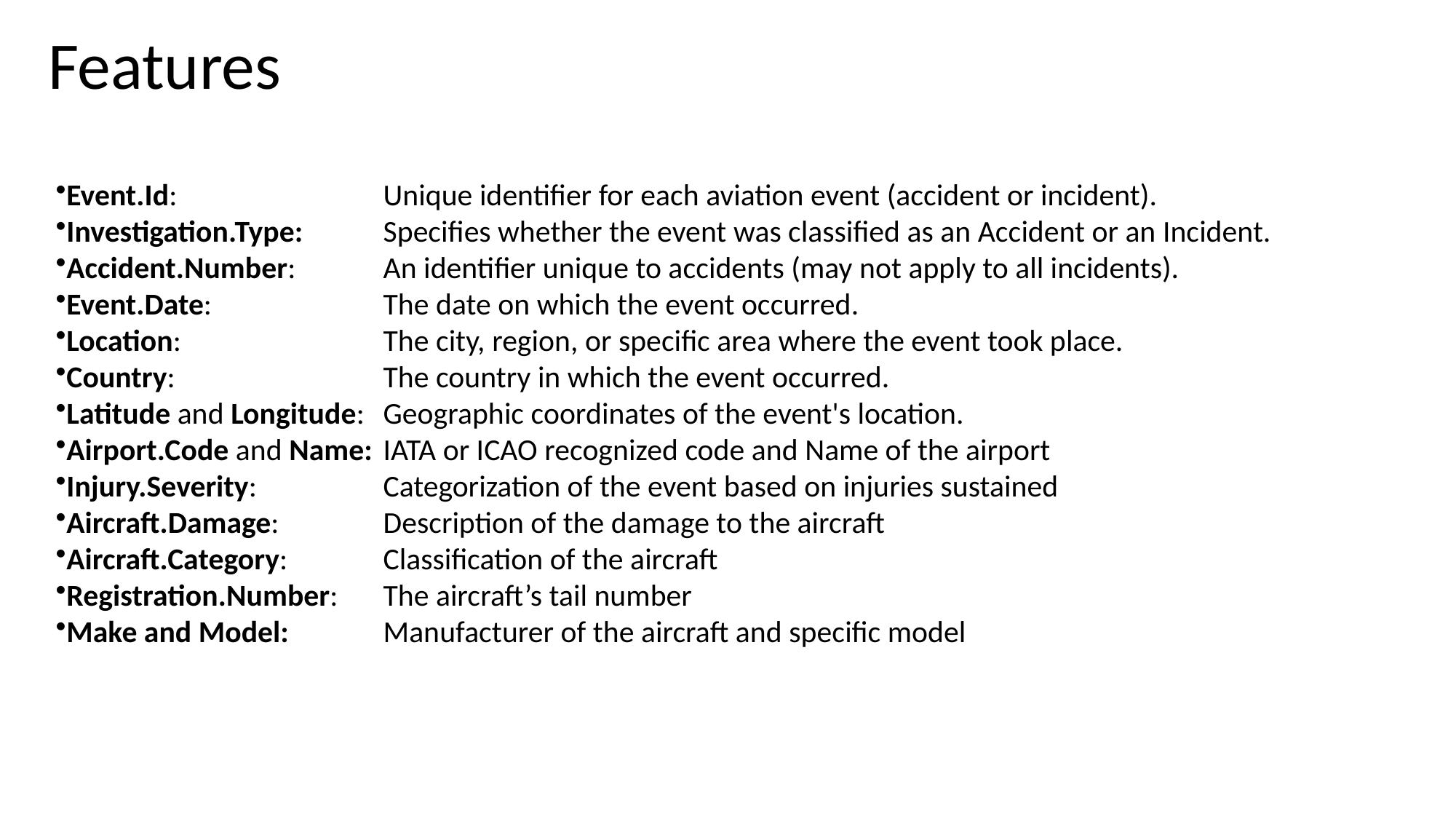

# Features
Event.Id:		Unique identifier for each aviation event (accident or incident).
Investigation.Type:  	Specifies whether the event was classified as an Accident or an Incident.
Accident.Number: 	An identifier unique to accidents (may not apply to all incidents).
Event.Date:		The date on which the event occurred.
Location:		The city, region, or specific area where the event took place.
Country:		The country in which the event occurred.
Latitude and Longitude:	Geographic coordinates of the event's location.
Airport.Code and Name:	IATA or ICAO recognized code and Name of the airport
Injury.Severity:		Categorization of the event based on injuries sustained
Aircraft.Damage:	Description of the damage to the aircraft
Aircraft.Category:	Classification of the aircraft
Registration.Number:	The aircraft’s tail number
Make and Model: 	Manufacturer of the aircraft and specific model